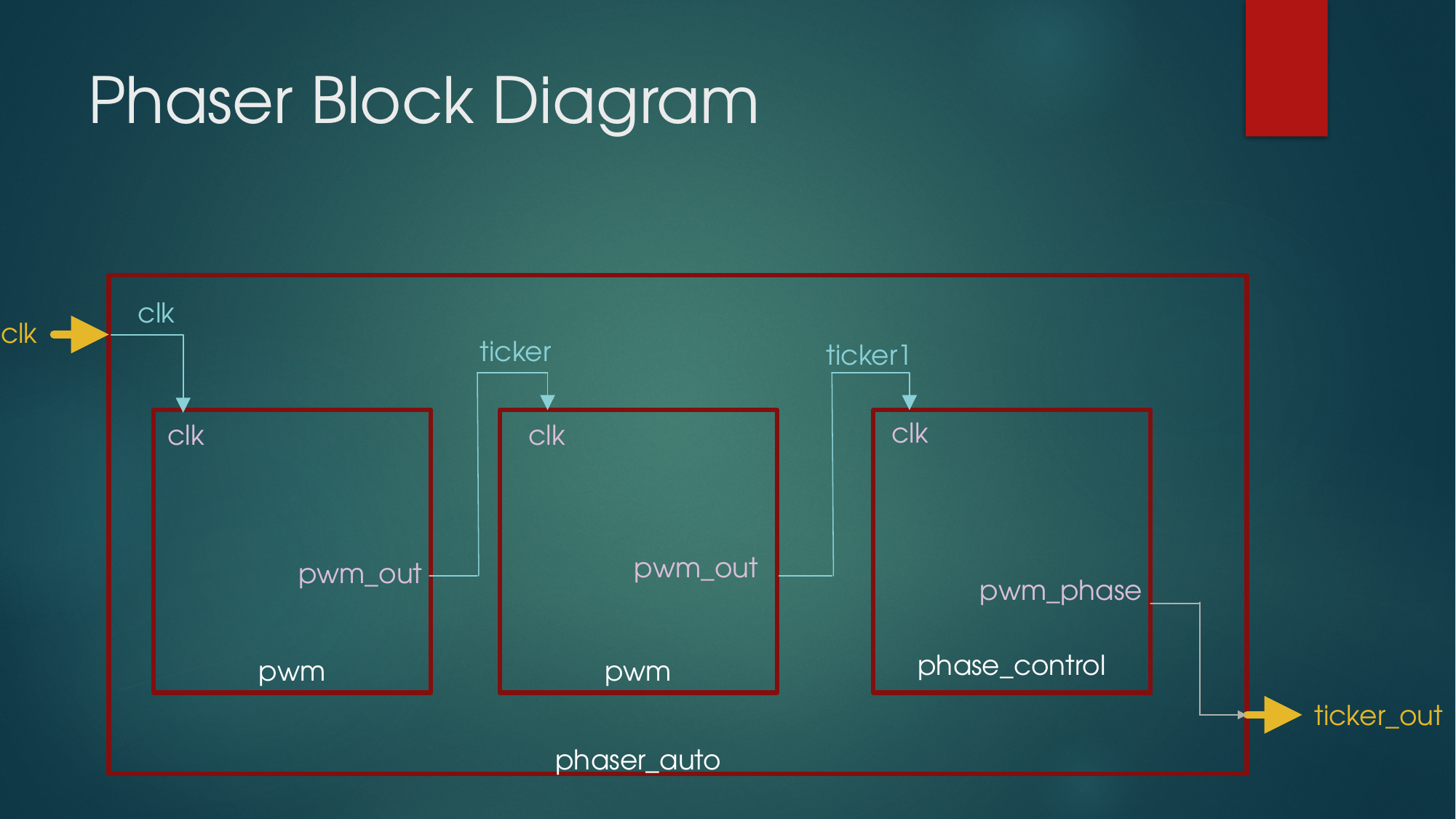

# Phaser Block Diagram

clk
clk
ticker
ticker1
clk

clk
clk
pwm_out
pwm_out
pwm_phase
phase_control
pwm
pwm
ticker_out
phaser_auto